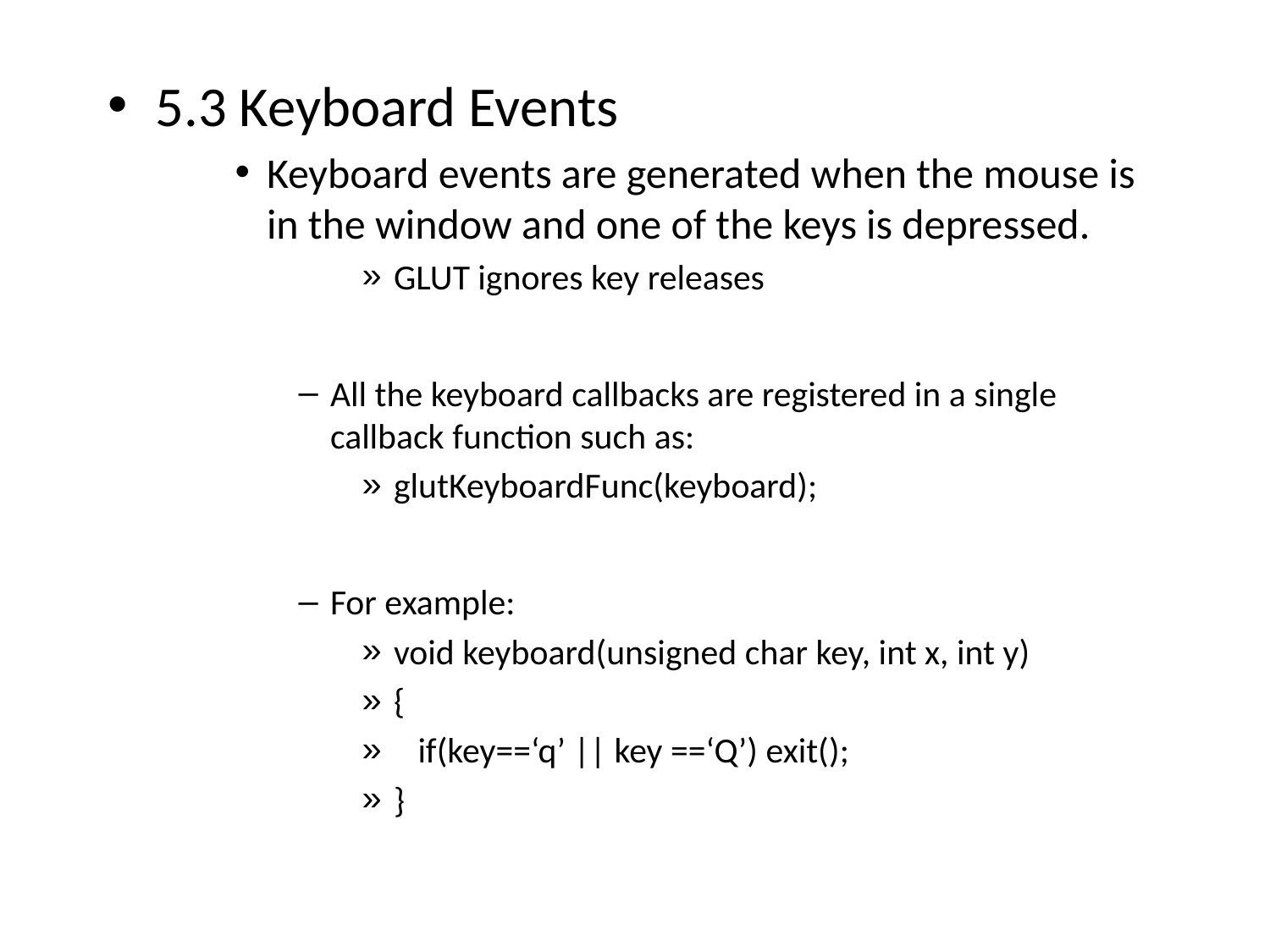

5.3 Keyboard Events
Keyboard events are generated when the mouse is in the window and one of the keys is depressed.
GLUT ignores key releases

All the keyboard callbacks are registered in a single callback function such as:
glutKeyboardFunc(keyboard);

For example:
void keyboard(unsigned char key, int x, int y)
{
   if(key==‘q’ || key ==‘Q’) exit();
}